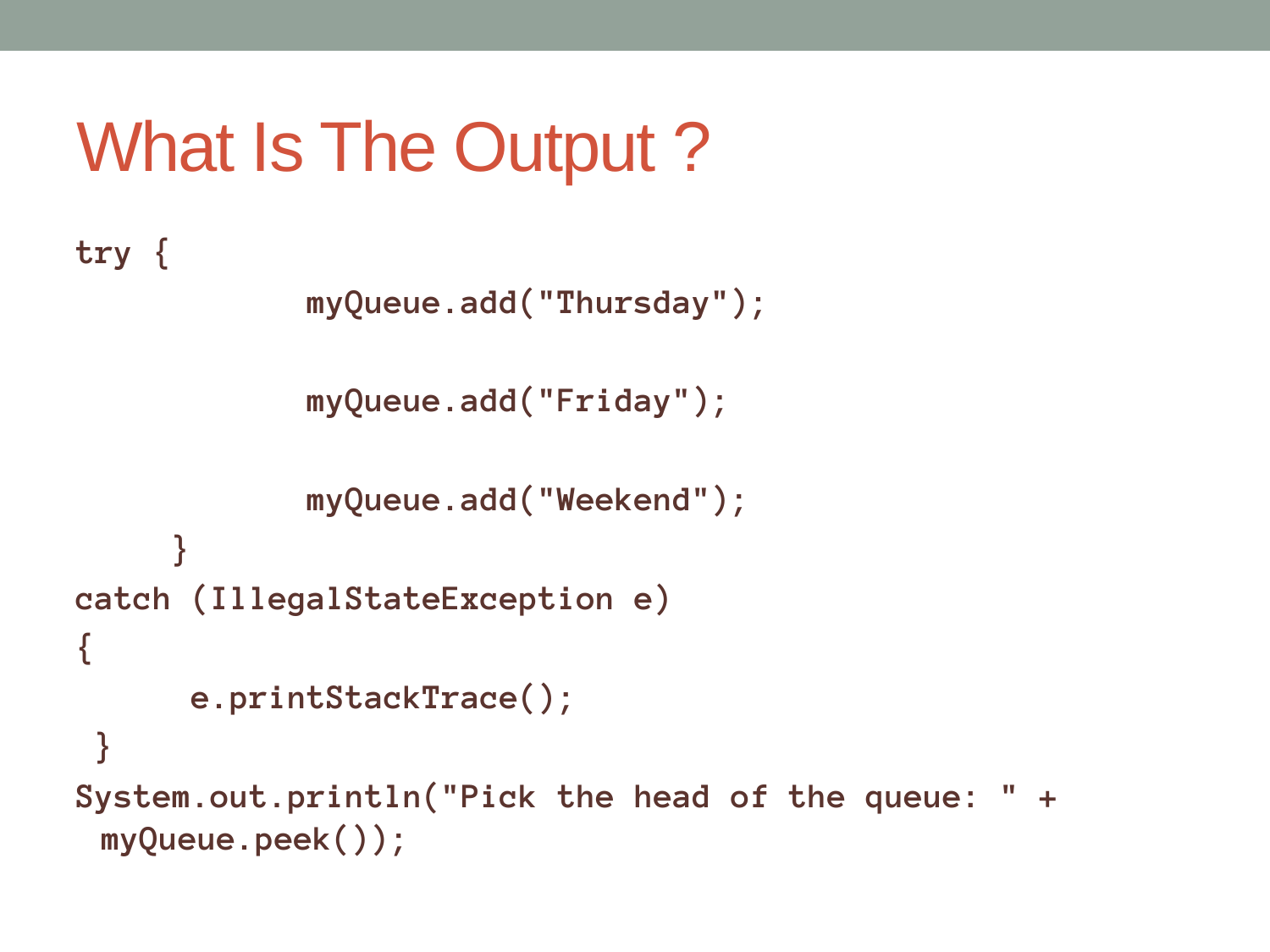

# What Is The Output ?
try {
            myQueue.add("Thursday");

            myQueue.add("Friday");

            myQueue.add("Weekend");
     }
catch (IllegalStateException e)
{
      e.printStackTrace();
 }
System.out.println("Pick the head of the queue: " + myQueue.peek());